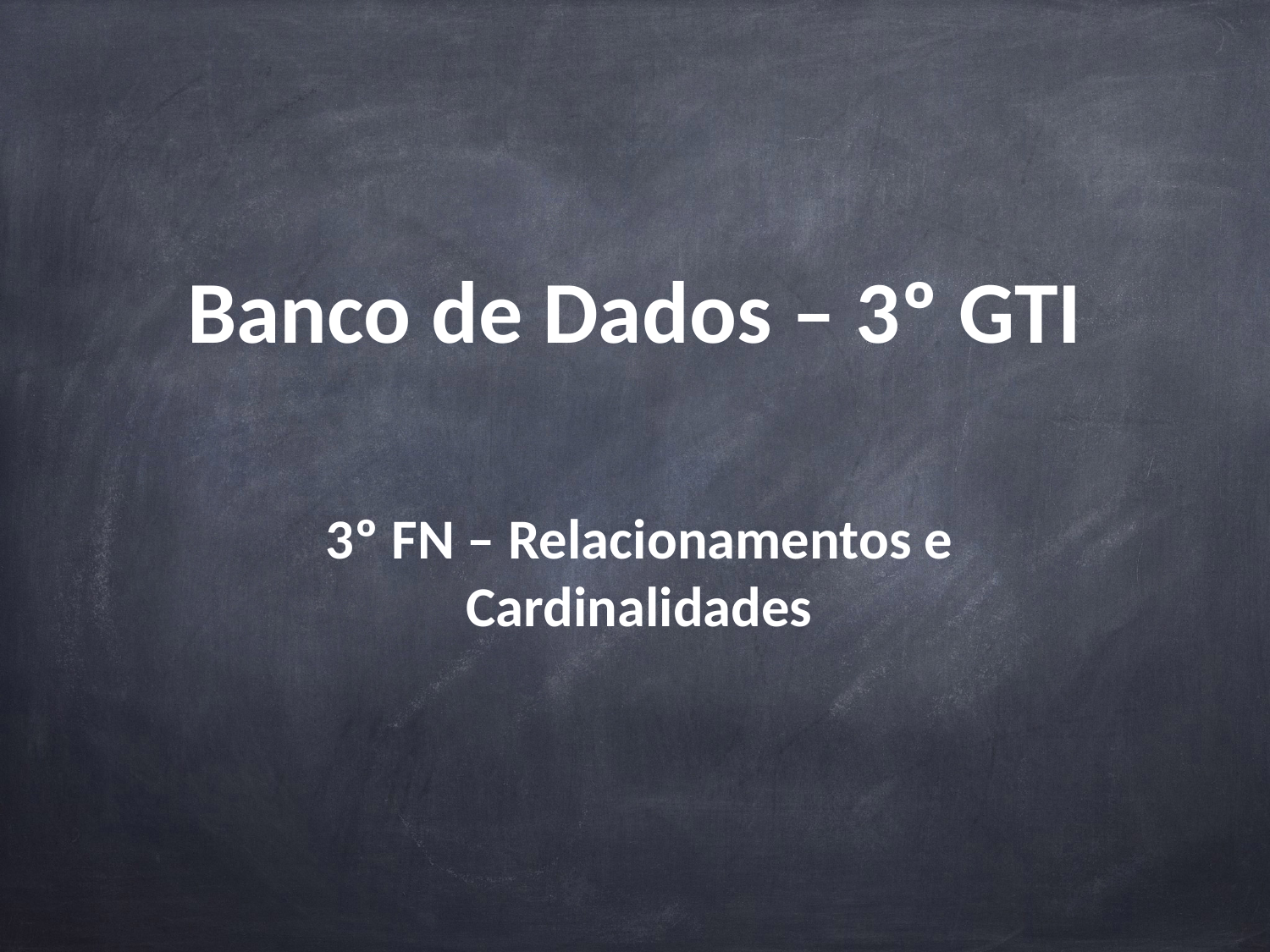

# Banco de Dados – 3º GTI
3º FN – Relacionamentos e Cardinalidades